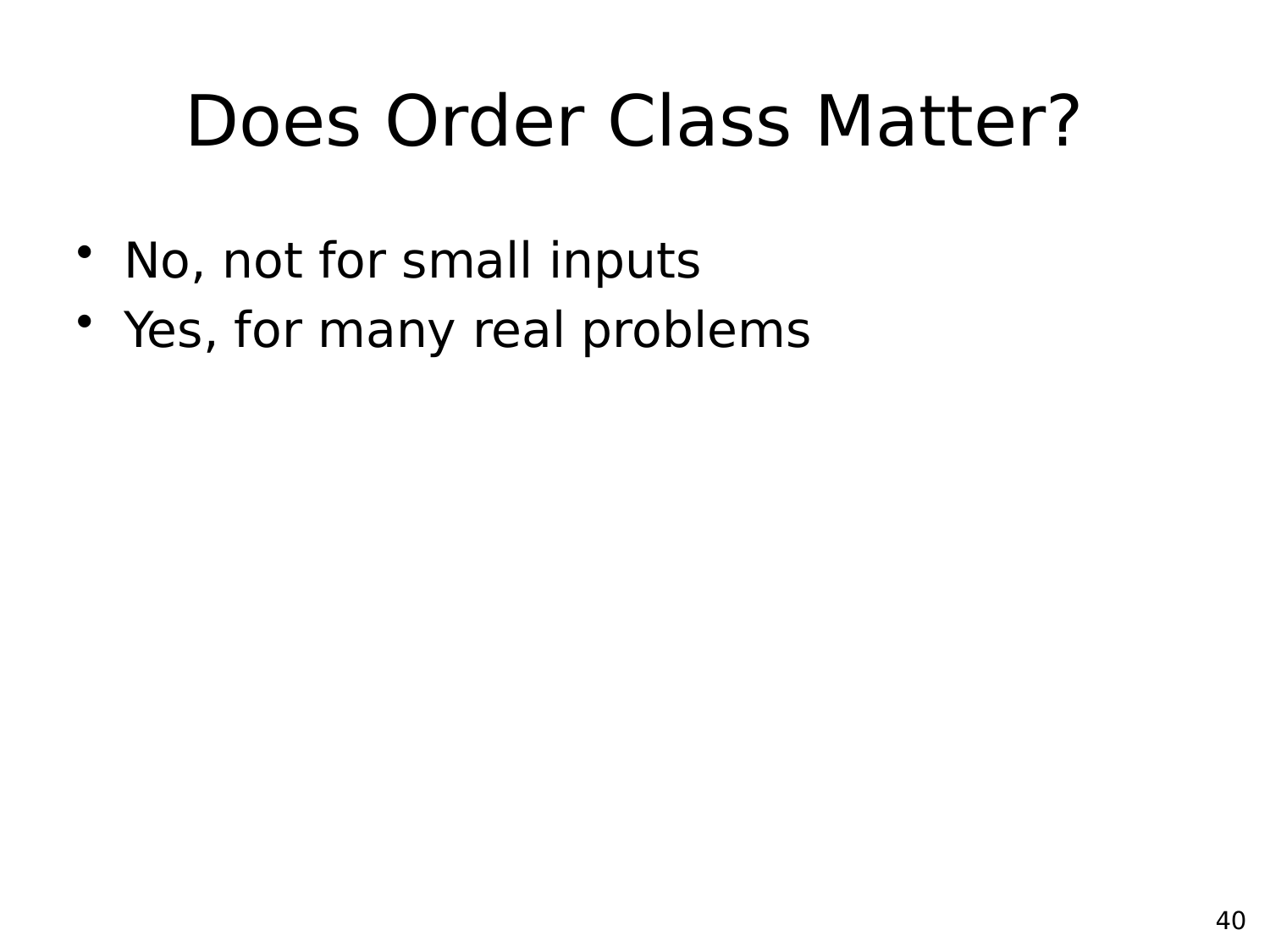

# Does Order Class Matter?
No, not for small inputs
Yes, for many real problems